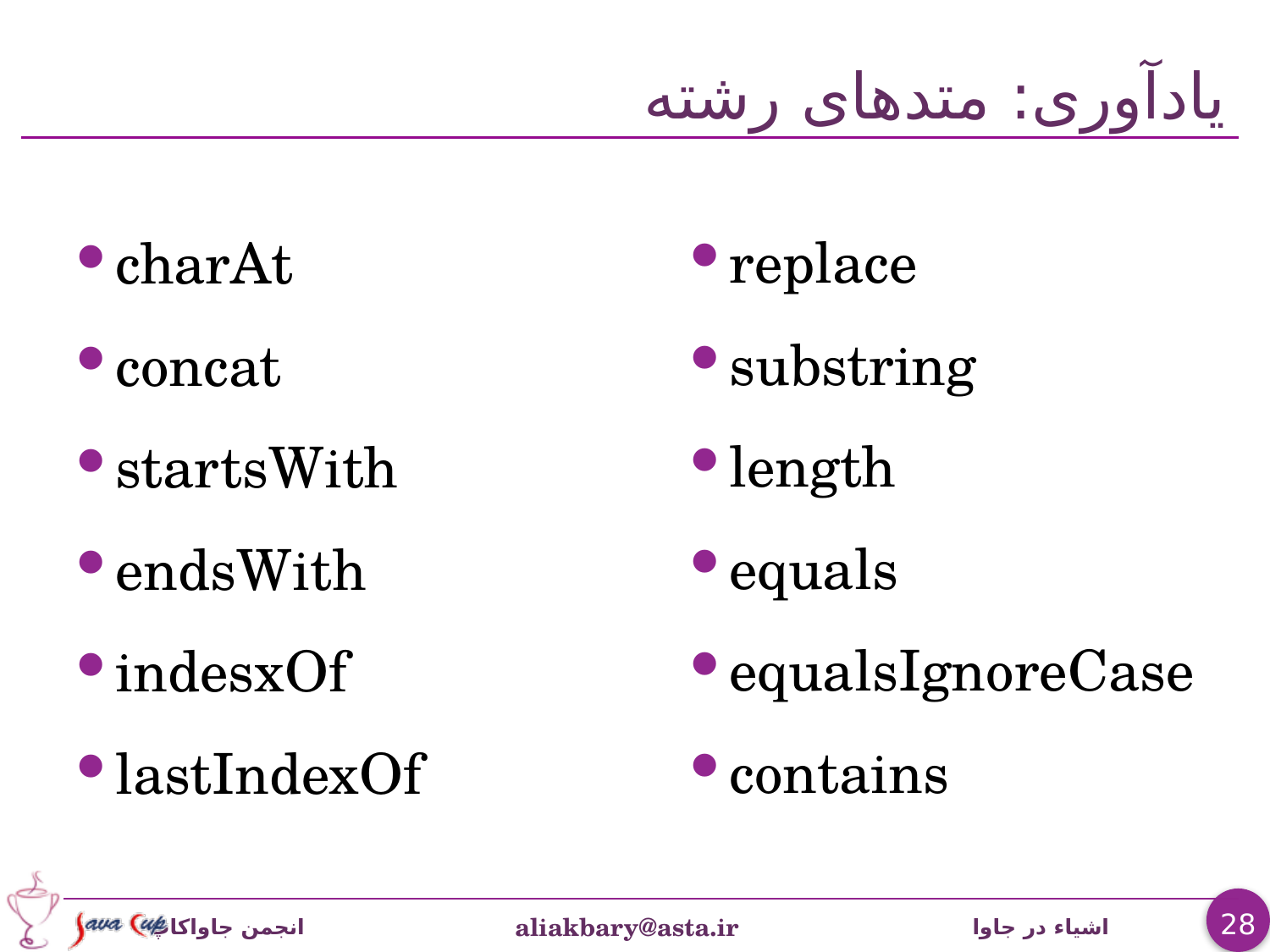

# یادآوری: متدهای رشته
replace
substring
length
equals
equalsIgnoreCase
contains
charAt
concat
startsWith
endsWith
indesxOf
lastIndexOf